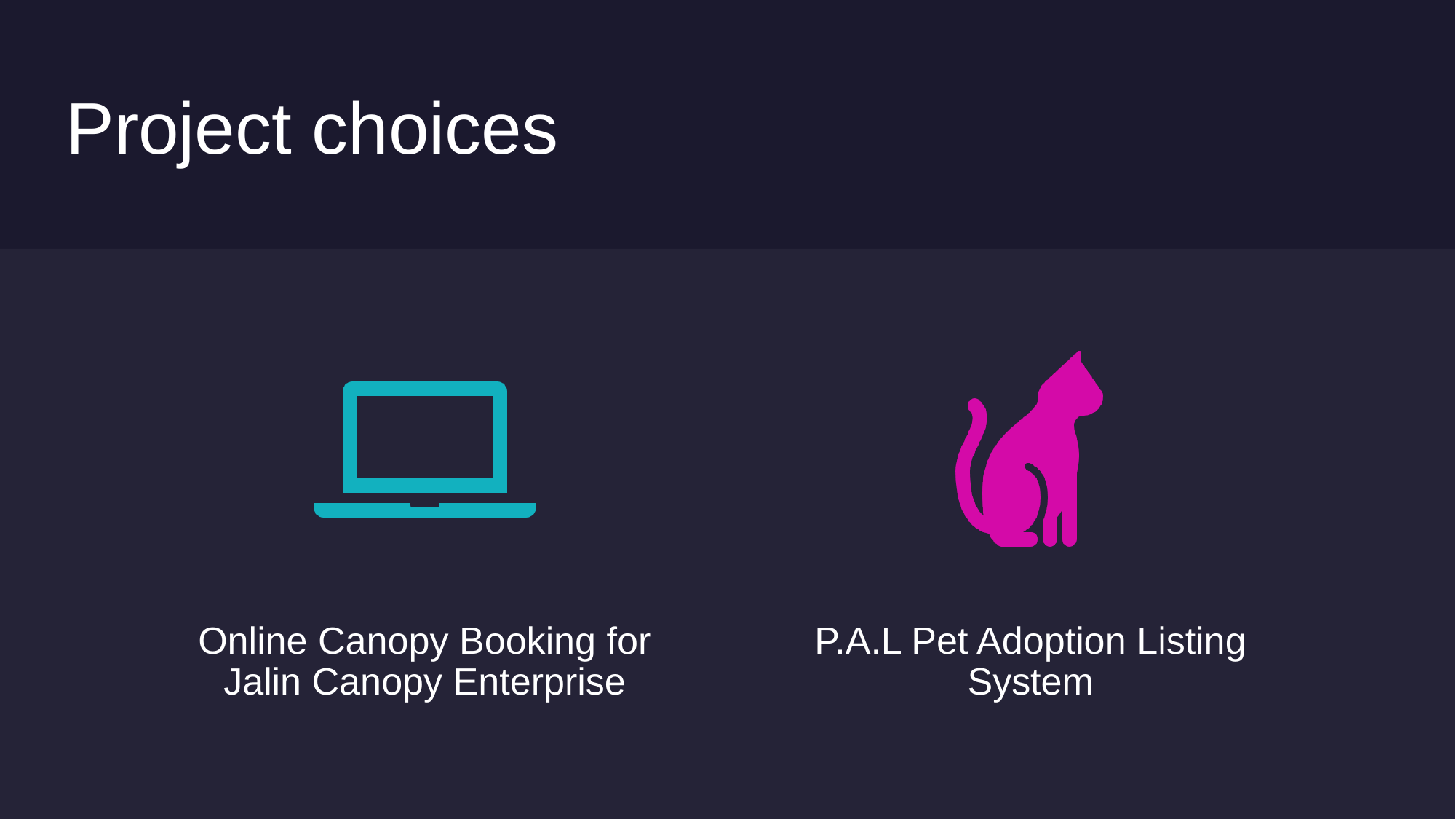

# Project choices

Online Canopy Booking for Jalin Canopy Enterprise
P.A.L Pet Adoption Listing System